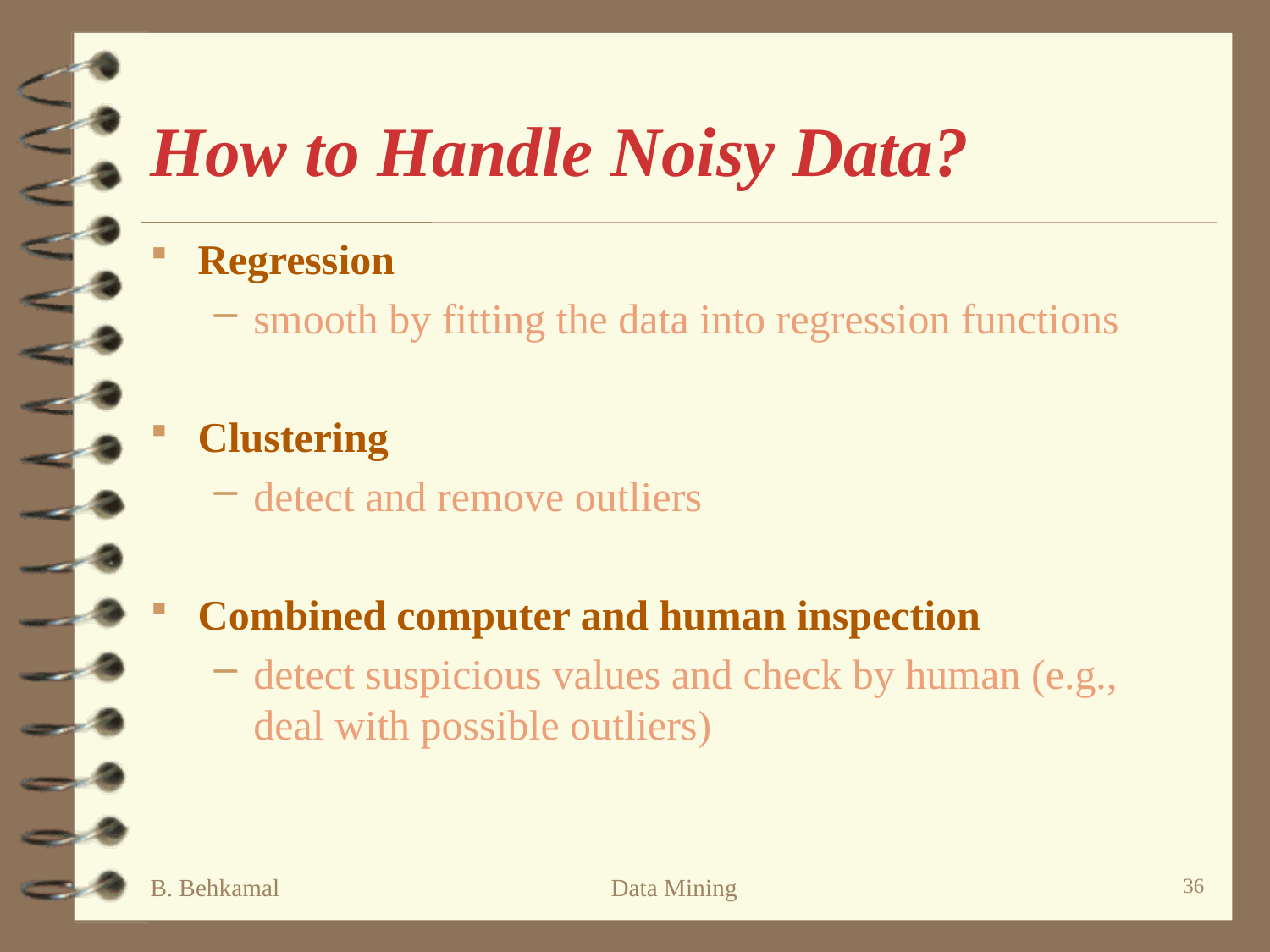

# How to Handle Noisy Data?
Regression
smooth by fitting the data into regression functions

Clustering
detect and remove outliers

Combined computer and human inspection
detect suspicious values and check by human (e.g., deal with possible outliers)
B. Behkamal
Data Mining
36